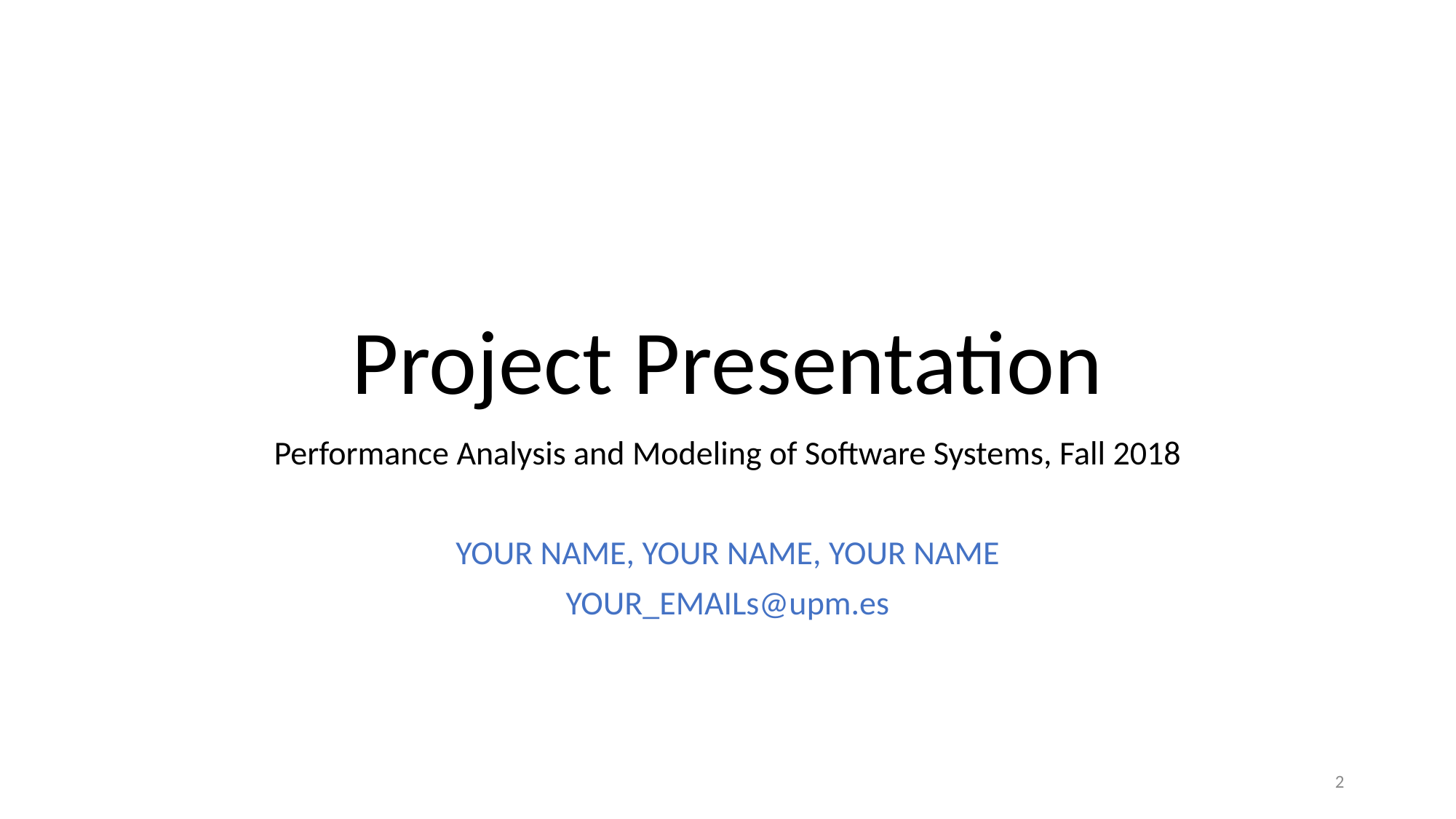

# Project Presentation
Performance Analysis and Modeling of Software Systems, Fall 2018

YOUR NAME, YOUR NAME, YOUR NAME
YOUR_EMAILs@upm.es
2